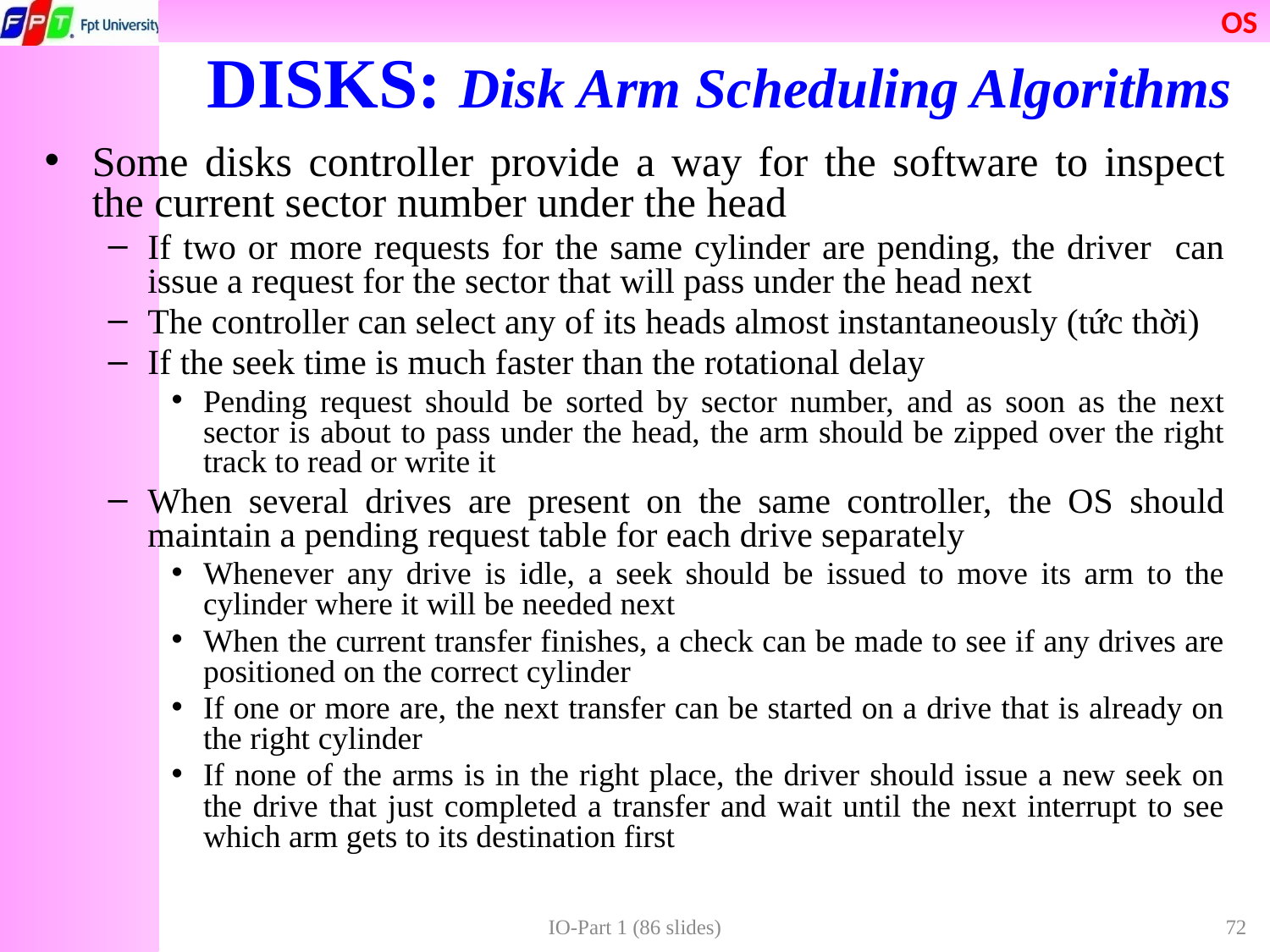

DISKS: Disk Arm Scheduling Algorithms
Some disks controller provide a way for the software to inspect the current sector number under the head
If two or more requests for the same cylinder are pending, the driver  can issue a request for the sector that will pass under the head next
The controller can select any of its heads almost instantaneously (tức thời)
If the seek time is much faster than the rotational delay
Pending request should be sorted by sector number, and as soon as the next sector is about to pass under the head, the arm should be zipped over the right track to read or write it
When several drives are present on the same controller, the OS should maintain a pending request table for each drive separately
Whenever any drive is idle, a seek should be issued to move its arm to the cylinder where it will be needed next
When the current transfer finishes, a check can be made to see if any drives are positioned on the correct cylinder
If one or more are, the next transfer can be started on a drive that is already on the right cylinder
If none of the arms is in the right place, the driver should issue a new seek on the drive that just completed a transfer and wait until the next interrupt to see which arm gets to its destination first
IO-Part 1 (86 slides)
72